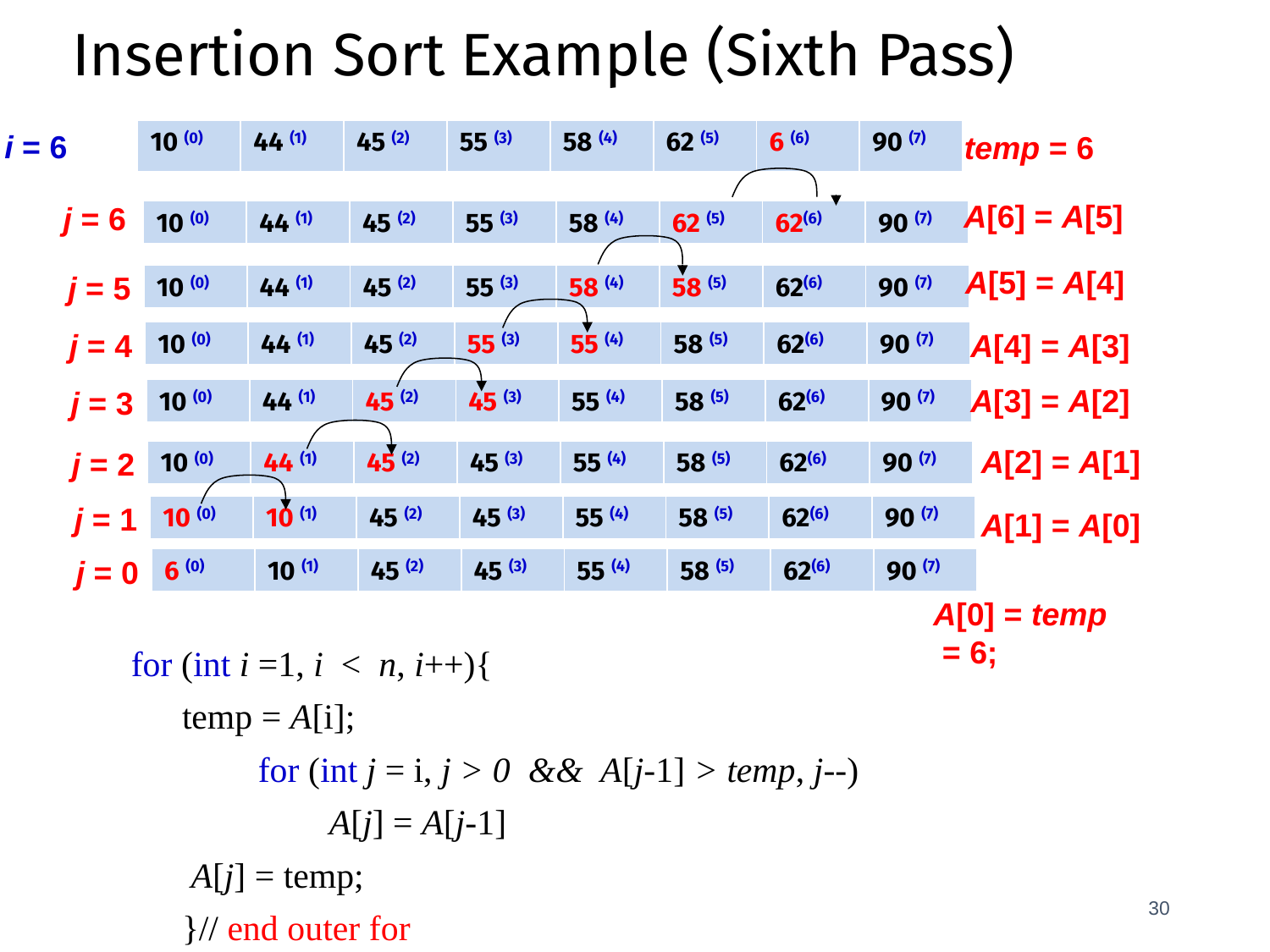

Insertion Sort Example (Sixth Pass)
i = 6
| 10 (0) | 44 (1) | 45 (2) | 55 (3) | 58 (4) | 62 (5) | 6 (6) | 90 (7) |
| --- | --- | --- | --- | --- | --- | --- | --- |
temp = 6

A[6] = A[5]
j = 6

| 10 (0) | 44 (1) | 45 (2) | 55 (3) | 58 (4) | 62 (5) | 62(6) | 90 (7) |
| --- | --- | --- | --- | --- | --- | --- | --- |

A[5] = A[4]
j = 5
| 10 (0) | 44 (1) | 45 (2) | 55 (3) | 58 (4) | 58 (5) | 62(6) | 90 (7) |
| --- | --- | --- | --- | --- | --- | --- | --- |

j = 4
A[4] = A[3]
| 10 (0) | 44 (1) | 45 (2) | 55 (3) | 55 (4) | 58 (5) | 62(6) | 90 (7) |
| --- | --- | --- | --- | --- | --- | --- | --- |

A[3] = A[2]
j = 3
| 10 (0) | 44 (1) | 45 (2) | 45 (3) | 55 (4) | 58 (5) | 62(6) | 90 (7) |
| --- | --- | --- | --- | --- | --- | --- | --- |

A[2] = A[1]
j = 2
| 10 (0) | 44 (1) | 45 (2) | 45 (3) | 55 (4) | 58 (5) | 62(6) | 90 (7) |
| --- | --- | --- | --- | --- | --- | --- | --- |

j = 1
| 10 (0) | 10 (1) | 45 (2) | 45 (3) | 55 (4) | 58 (5) | 62(6) | 90 (7) |
| --- | --- | --- | --- | --- | --- | --- | --- |

A[1] = A[0]
j = 0
| 6 (0) | 10 (1) | 45 (2) | 45 (3) | 55 (4) | 58 (5) | 62(6) | 90 (7) |
| --- | --- | --- | --- | --- | --- | --- | --- |
A[0] = temp
 = 6;
	for (int i =1, i  <  n, i++){
          temp = A[i];
		for (int j = i, j > 0  &&  A[j-1] > temp, j--)
		        A[j] = A[j-1]
           A[j] = temp;
          }// end outer for
30